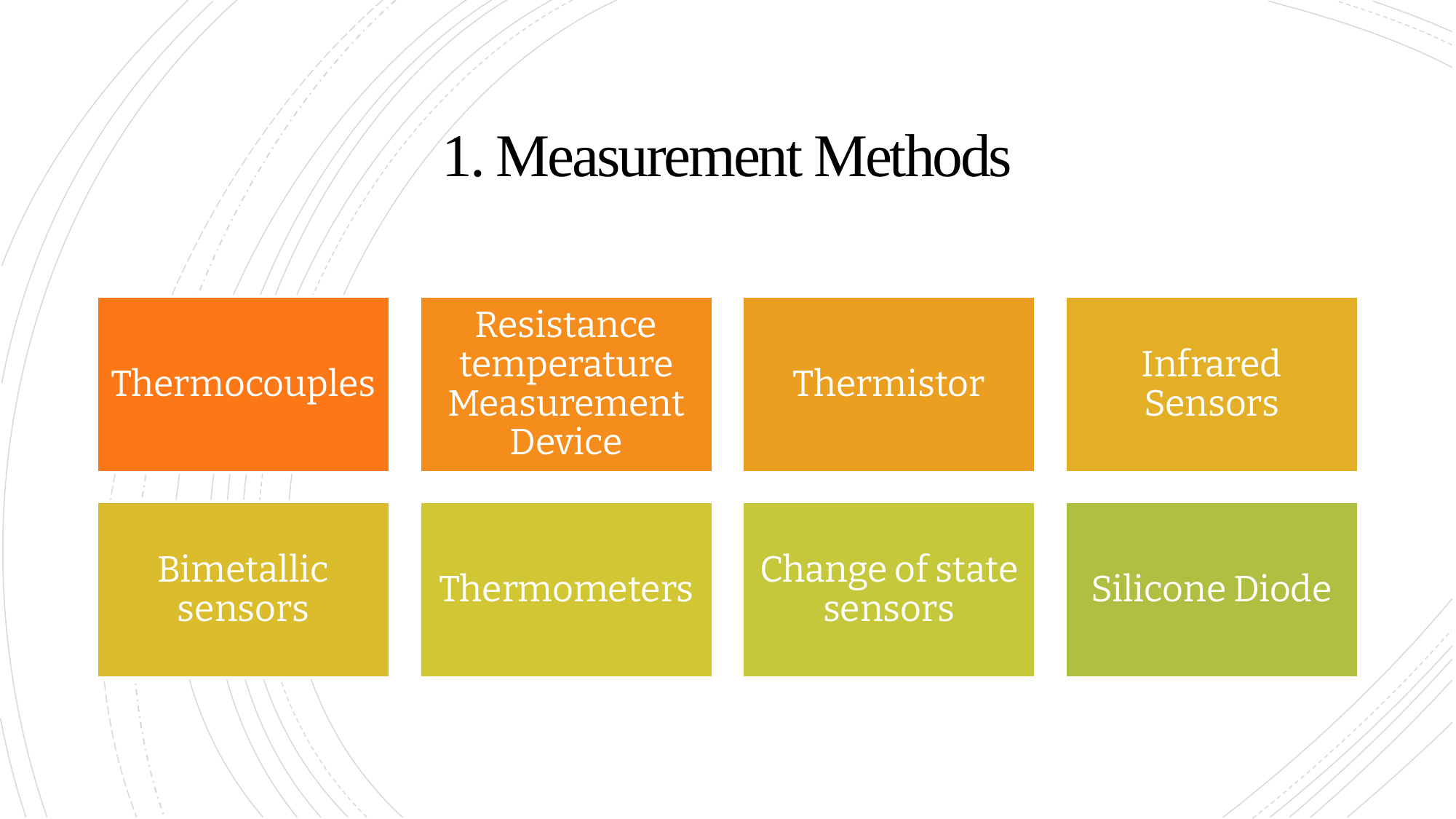

# 1. Measurement Methods
Thermocouples
Resistance temperature Measurement Device
Thermistor
Infrared Sensors
Bimetallic sensors
Thermometers
Change of state sensors
Silicone Diode